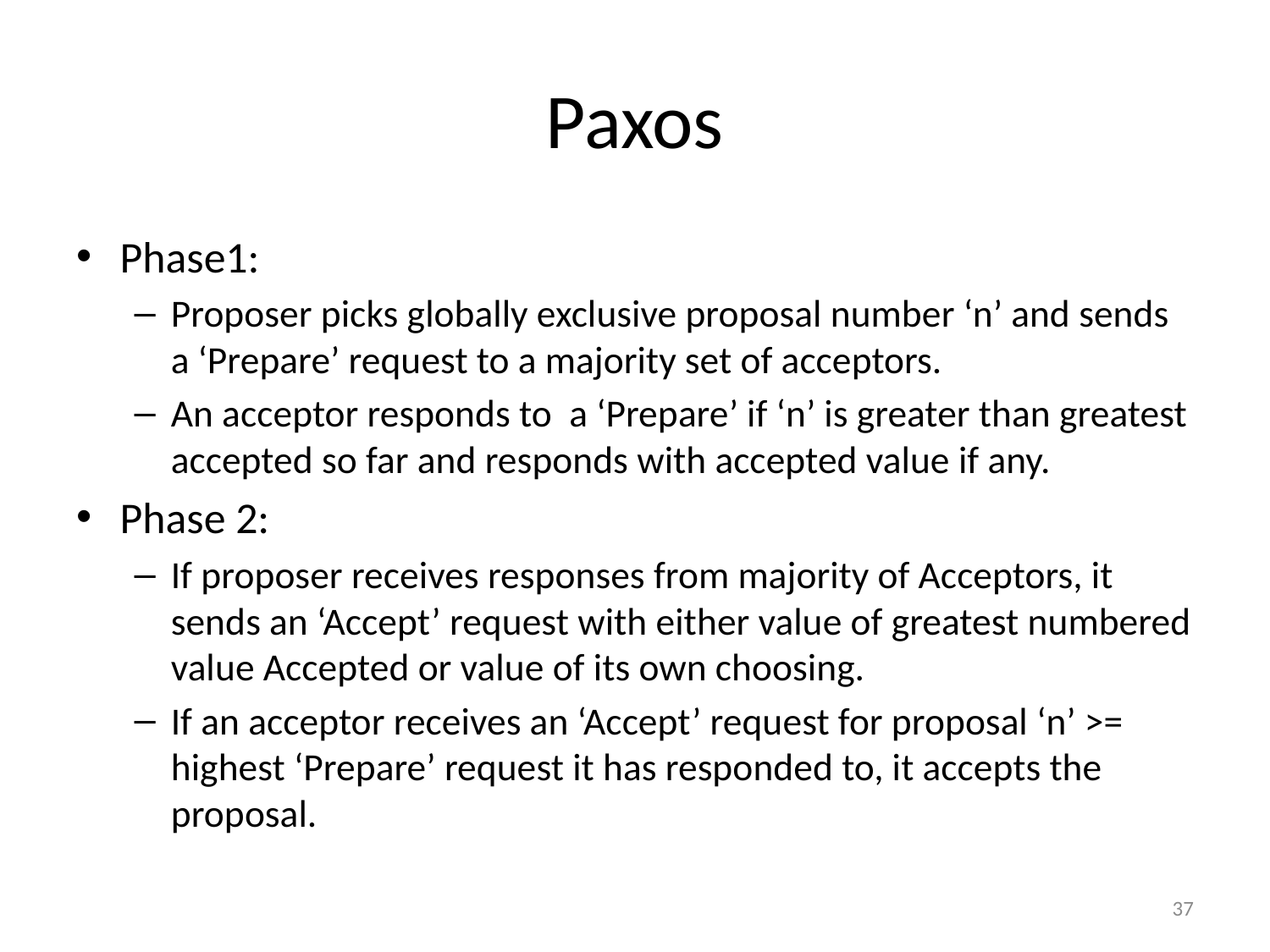

# Paxos
Phase1:
Proposer picks globally exclusive proposal number ‘n’ and sends a ‘Prepare’ request to a majority set of acceptors.
An acceptor responds to  a ‘Prepare’ if ‘n’ is greater than greatest accepted so far and responds with accepted value if any.
Phase 2:
If proposer receives responses from majority of Acceptors, it sends an ‘Accept’ request with either value of greatest numbered value Accepted or value of its own choosing.
If an acceptor receives an ‘Accept’ request for proposal ‘n’ >= highest ‘Prepare’ request it has responded to, it accepts the proposal.
37